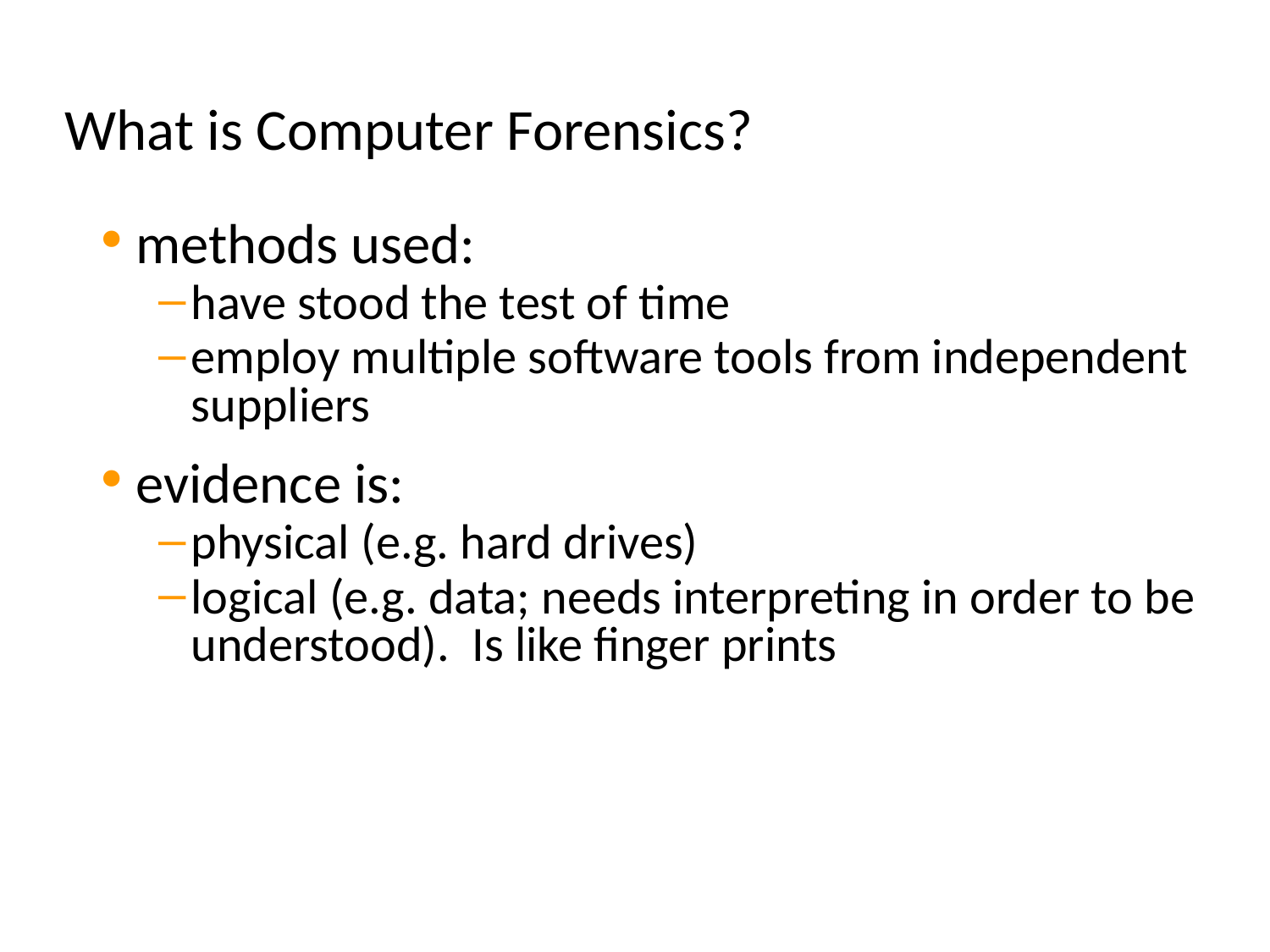

# What is Computer Forensics?
methods used:
have stood the test of time
employ multiple software tools from independent suppliers
evidence is:
physical (e.g. hard drives)‏
logical (e.g. data; needs interpreting in order to be understood).  Is like finger prints